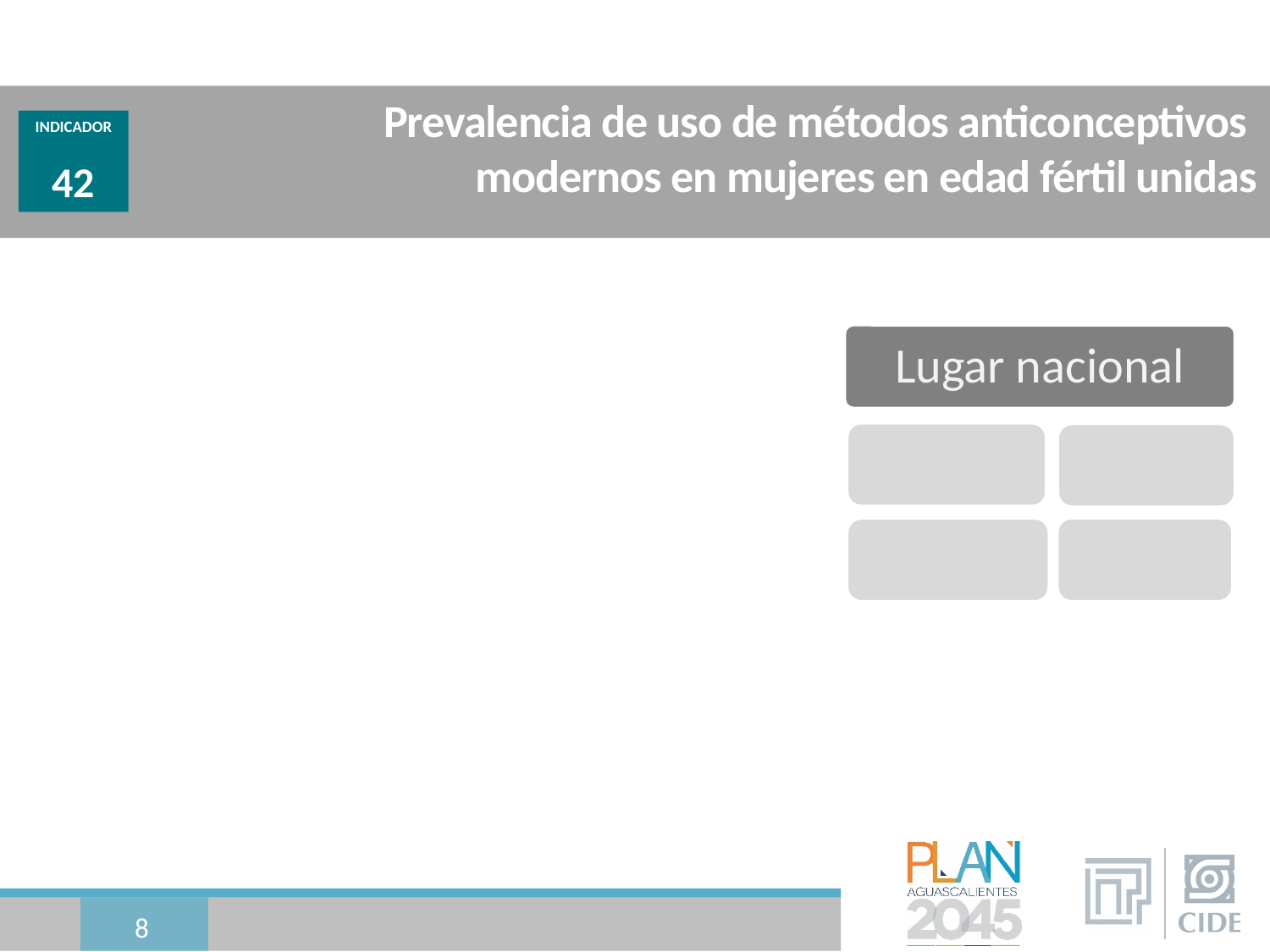

# Prevalencia de uso de métodos anticonceptivos modernos en mujeres en edad fértil unidas
INDICADOR

42

8